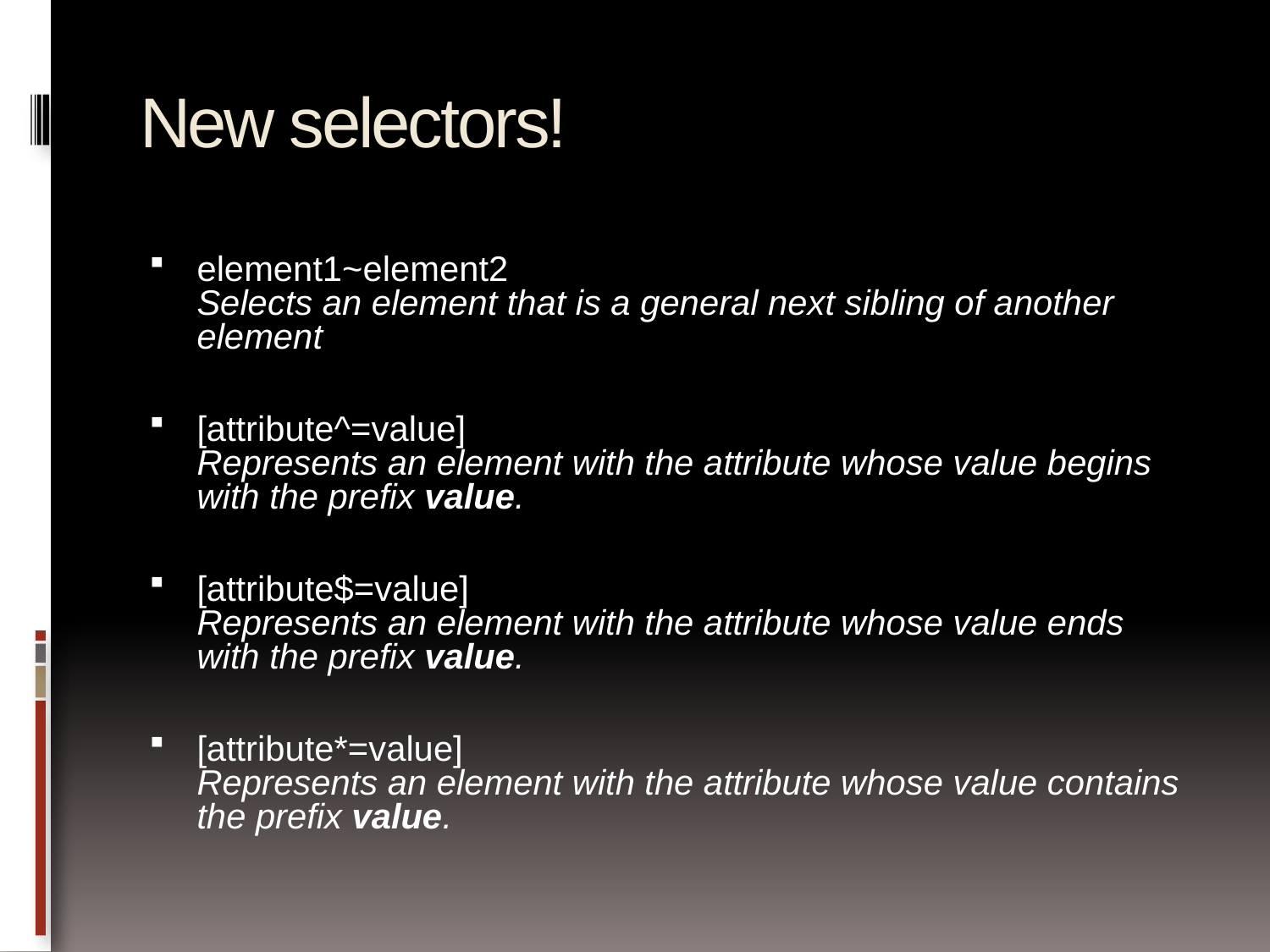

# New selectors!
element1~element2
Selects an element that is a general next sibling of another element

[attribute^=value]
Represents an element with the attribute whose value begins with the prefix value.

[attribute$=value]
Represents an element with the attribute whose value ends with the prefix value.

[attribute*=value]
Represents an element with the attribute whose value contains the prefix value.